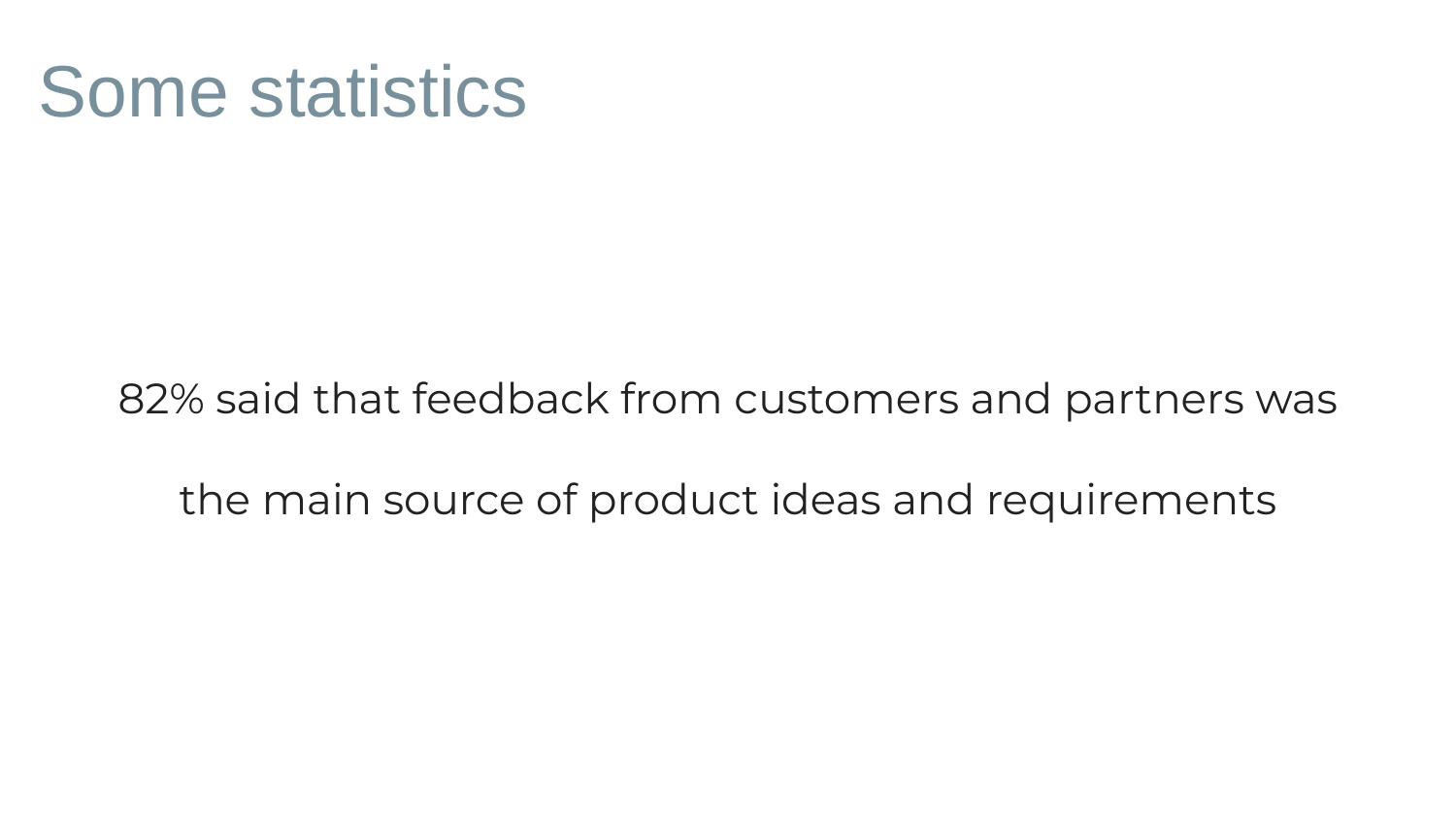

# Some statistics
82% said that feedback from customers and partners was
the main source of product ideas and requirements